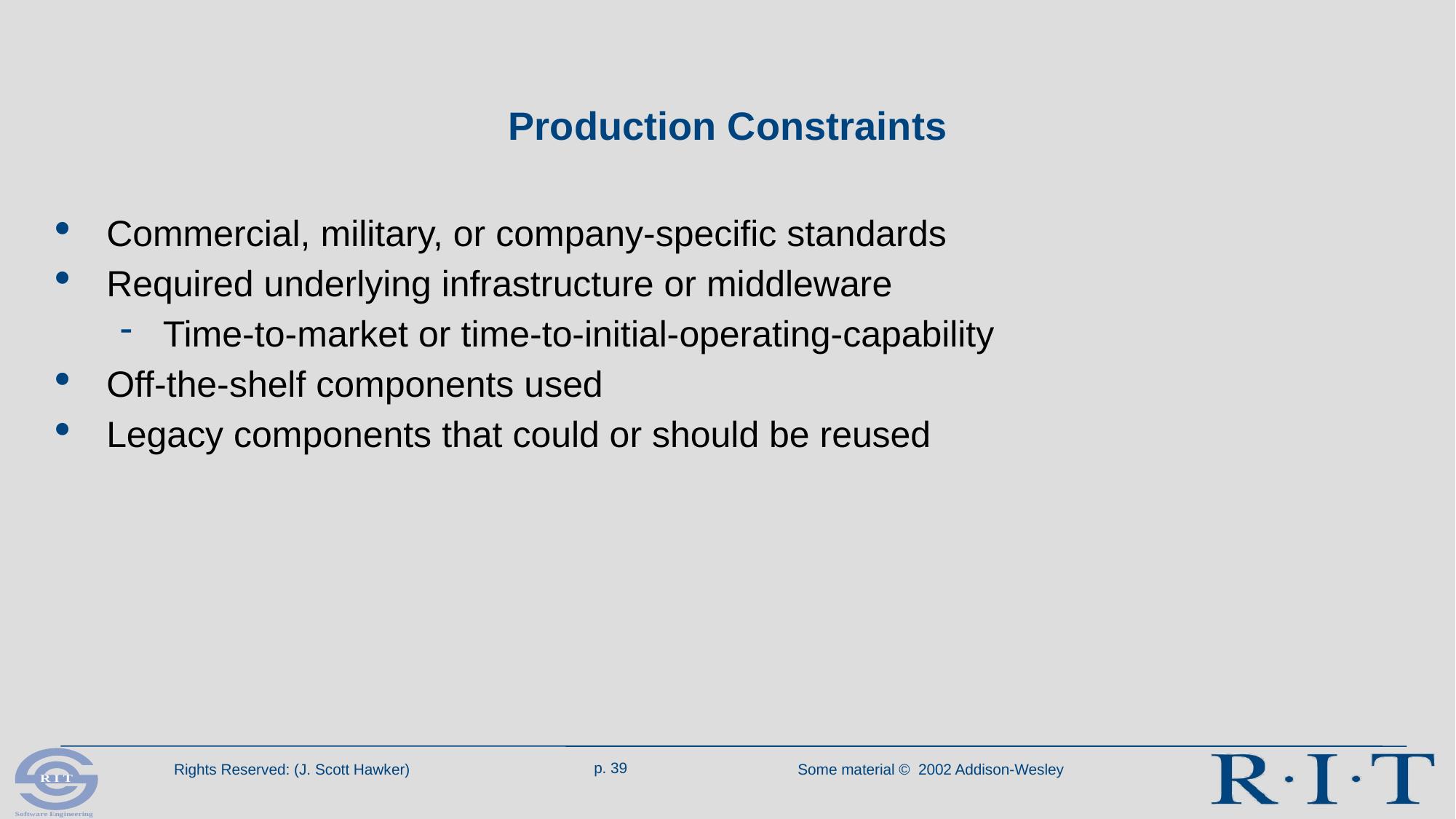

# Production Constraints
Commercial, military, or company-specific standards
Required underlying infrastructure or middleware
Time-to-market or time-to-initial-operating-capability
Off-the-shelf components used
Legacy components that could or should be reused